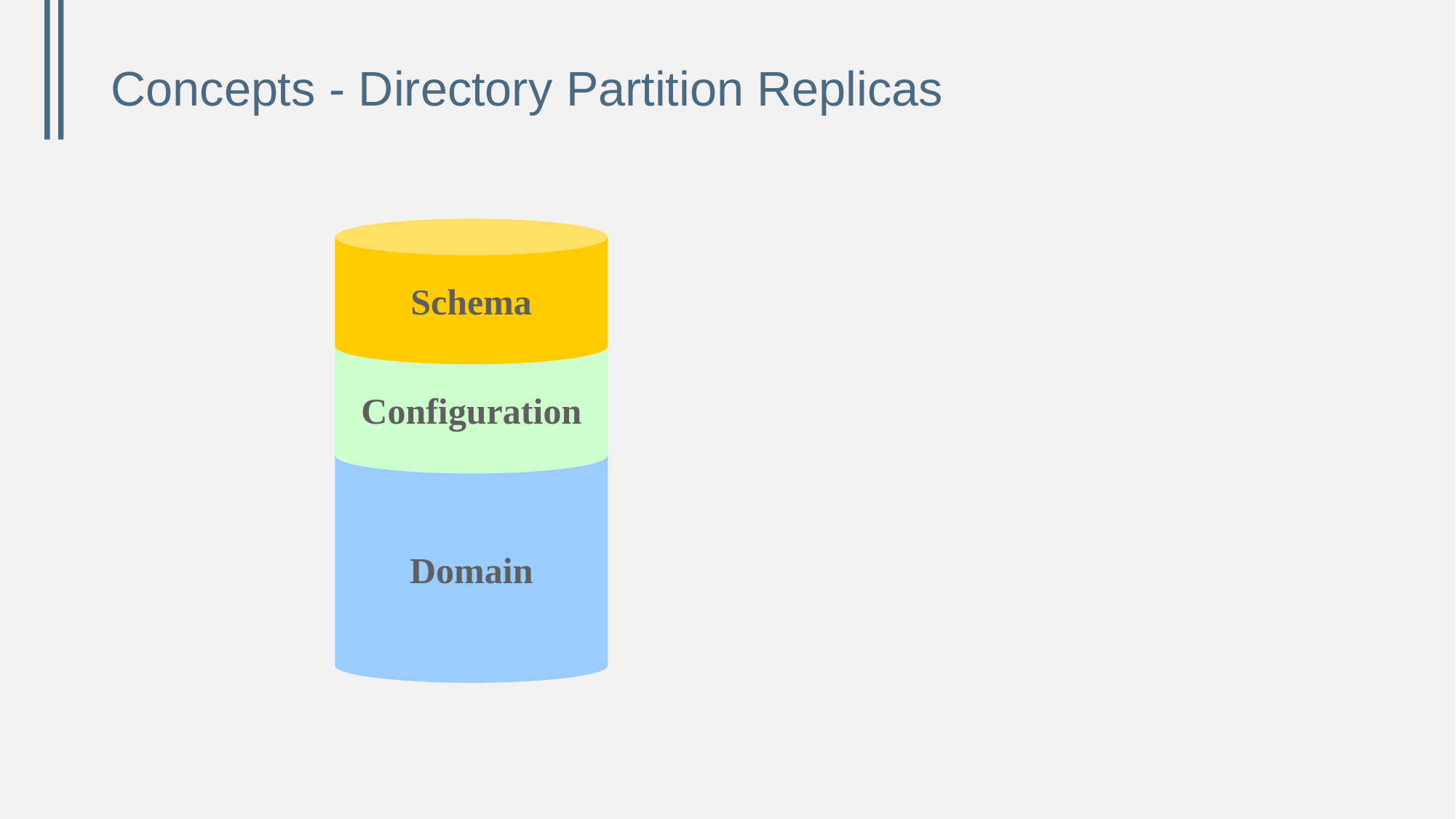

# Concepts - Directory Partition Replicas
Schema
Configuration
Domain